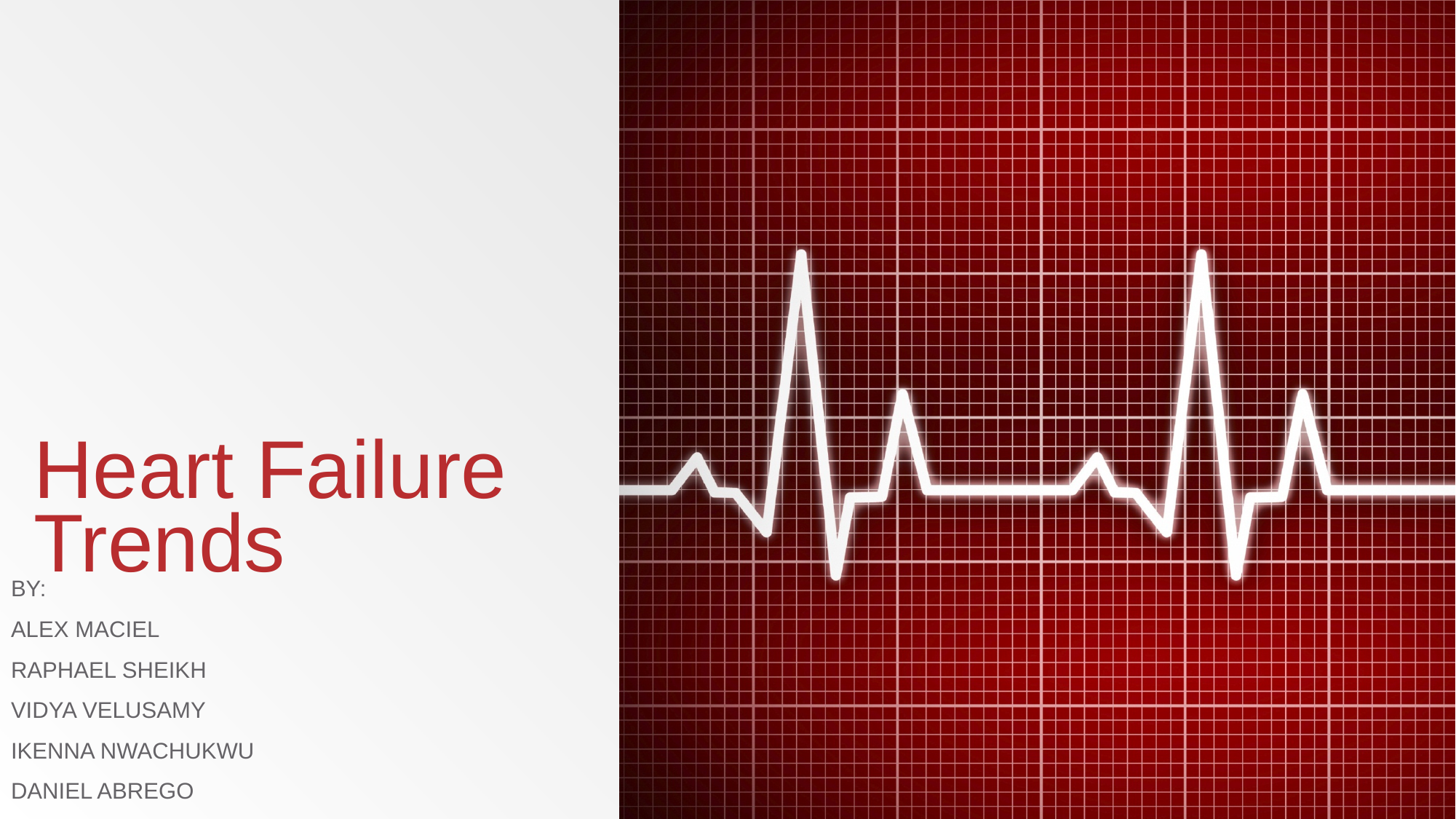

# Heart Failure Trends
BY:
Alex Maciel
Raphael Sheikh
Vidya Velusamy
Ikenna Nwachukwu
Daniel Abrego